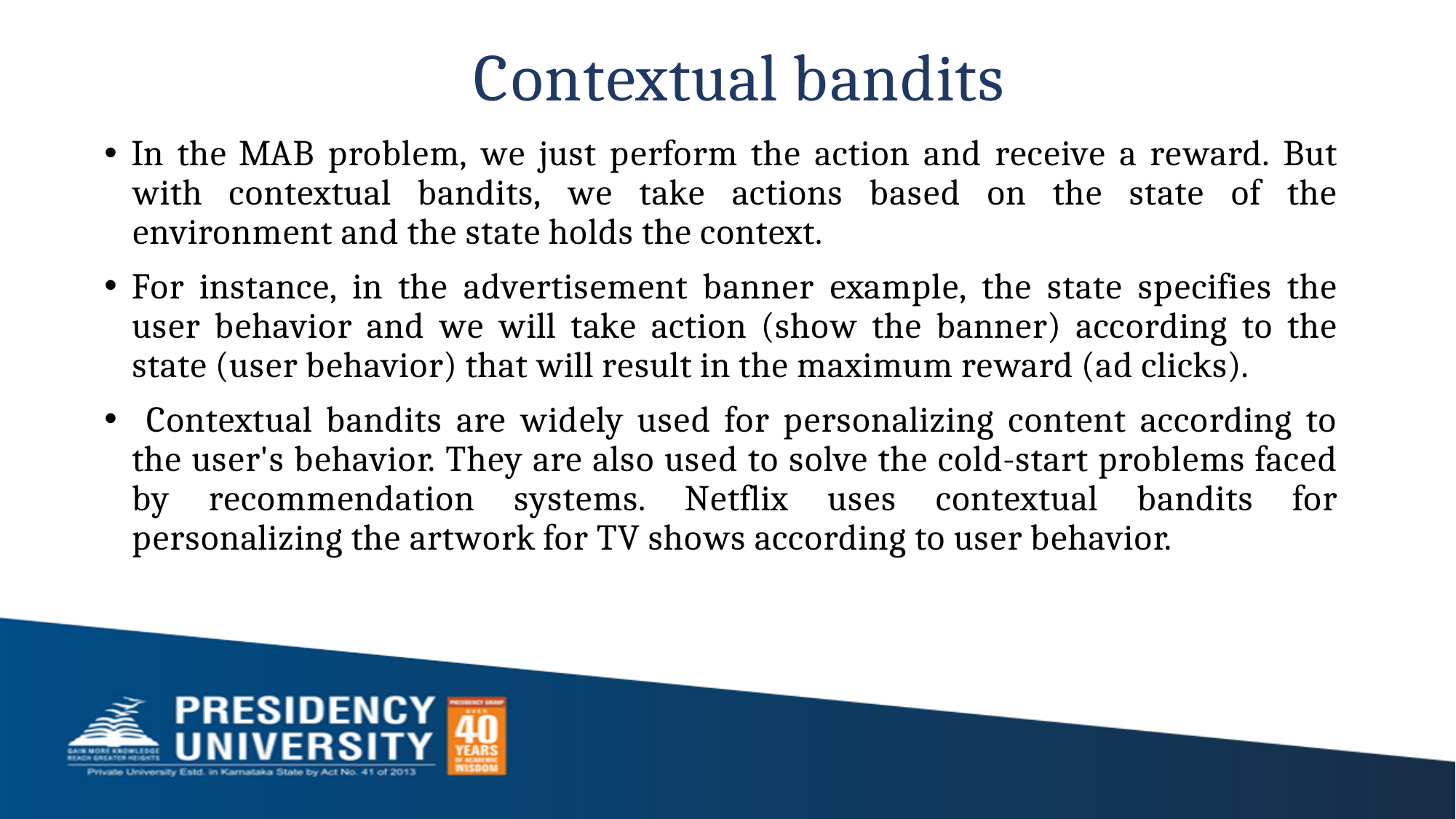

# Contextual bandits
In the MAB problem, we just perform the action and receive a reward. But with contextual bandits, we take actions based on the state of the environment and the state holds the context.
For instance, in the advertisement banner example, the state specifies the user behavior and we will take action (show the banner) according to the state (user behavior) that will result in the maximum reward (ad clicks).
 Contextual bandits are widely used for personalizing content according to the user's behavior. They are also used to solve the cold-start problems faced by recommendation systems. Netflix uses contextual bandits for personalizing the artwork for TV shows according to user behavior.